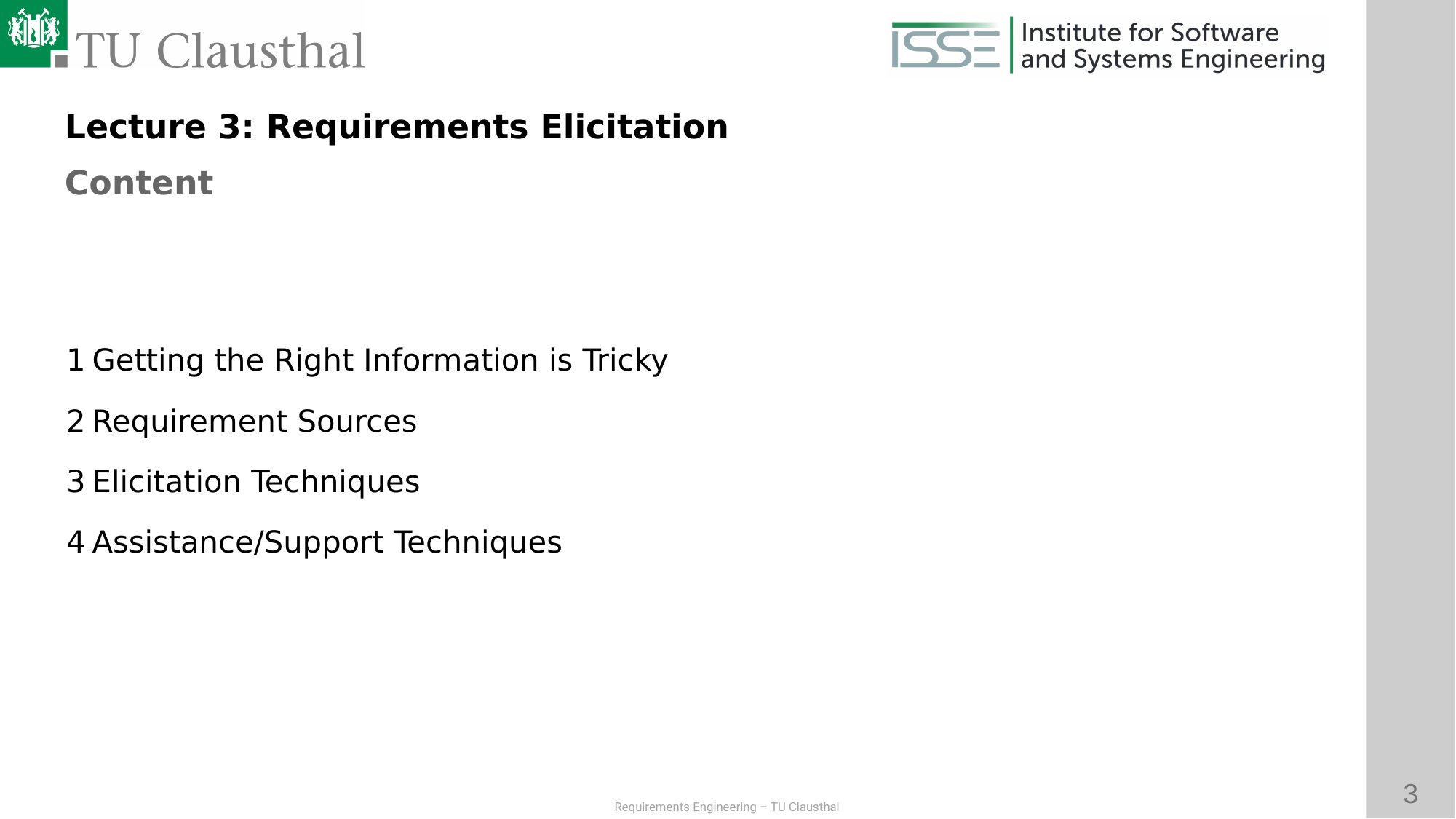

Lecture 3: Requirements Elicitation
Content
# Getting the Right Information is Tricky
Requirement Sources
Elicitation Techniques
Assistance/Support Techniques
HSN:/RE as part of Software Engineering